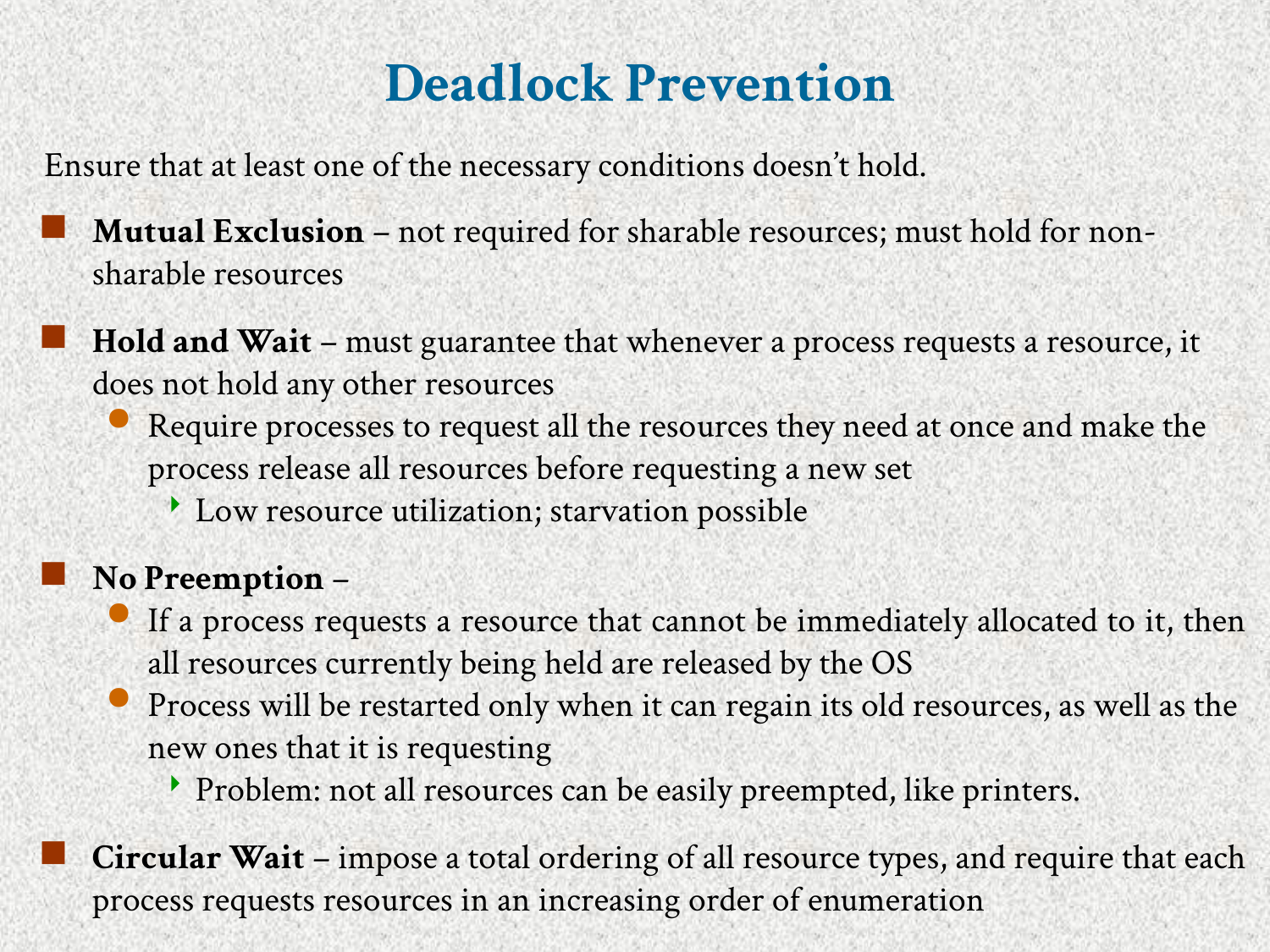

# Deadlock Prevention
Ensure that at least one of the necessary conditions doesn’t hold.
Mutual Exclusion – not required for sharable resources; must hold for non-sharable resources
Hold and Wait – must guarantee that whenever a process requests a resource, it does not hold any other resources
Require processes to request all the resources they need at once and make the process release all resources before requesting a new set
Low resource utilization; starvation possible

No Preemption –
If a process requests a resource that cannot be immediately allocated to it, then all resources currently being held are released by the OS
Process will be restarted only when it can regain its old resources, as well as the new ones that it is requesting
Problem: not all resources can be easily preempted, like printers.

Circular Wait – impose a total ordering of all resource types, and require that each process requests resources in an increasing order of enumeration